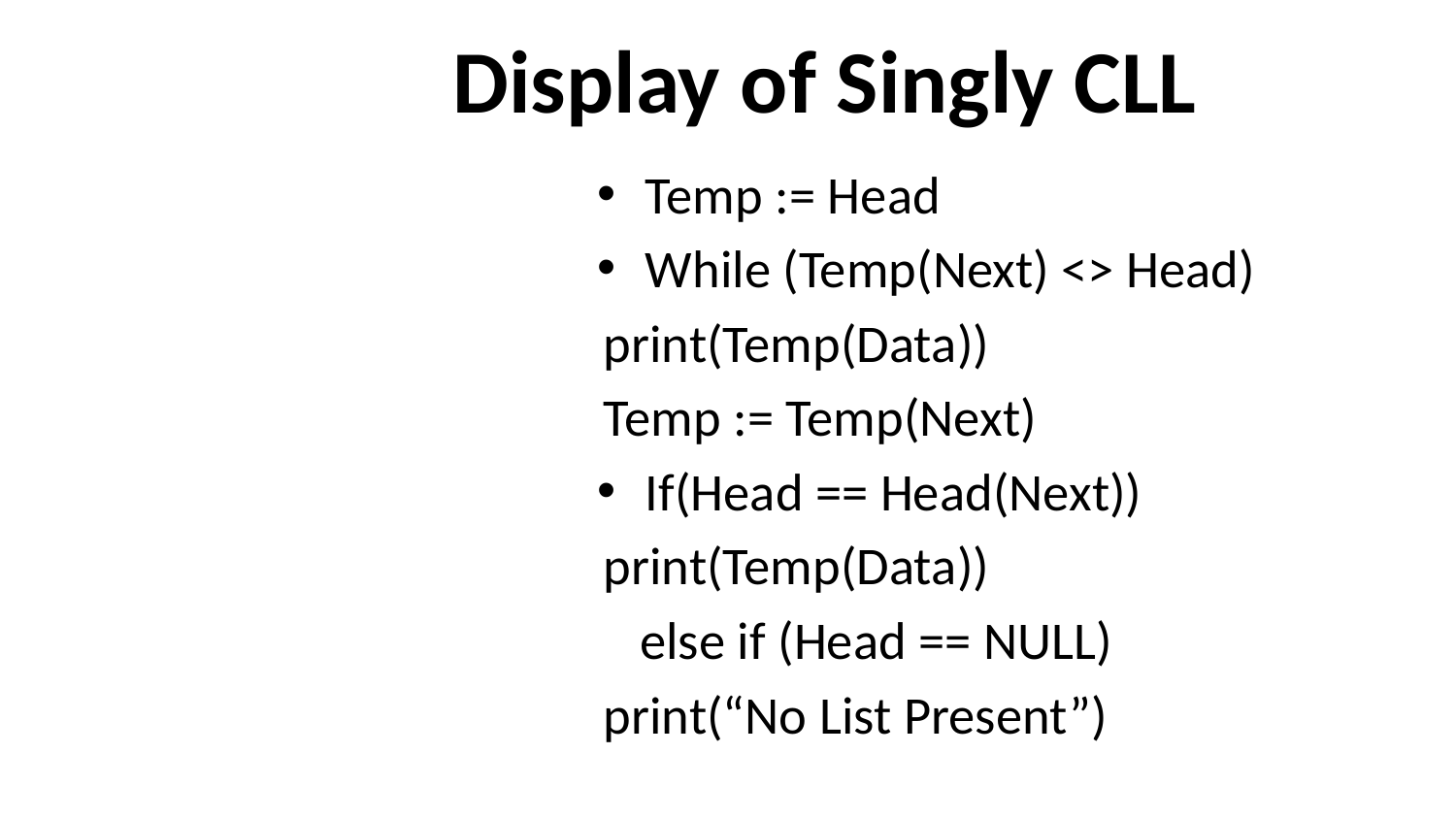

# Display of Singly CLL
Temp := Head
While (Temp(Next) <> Head)
	print(Temp(Data))
	Temp := Temp(Next)
If(Head == Head(Next))
	print(Temp(Data))
   else if (Head == NULL)
	print(“No List Present”)